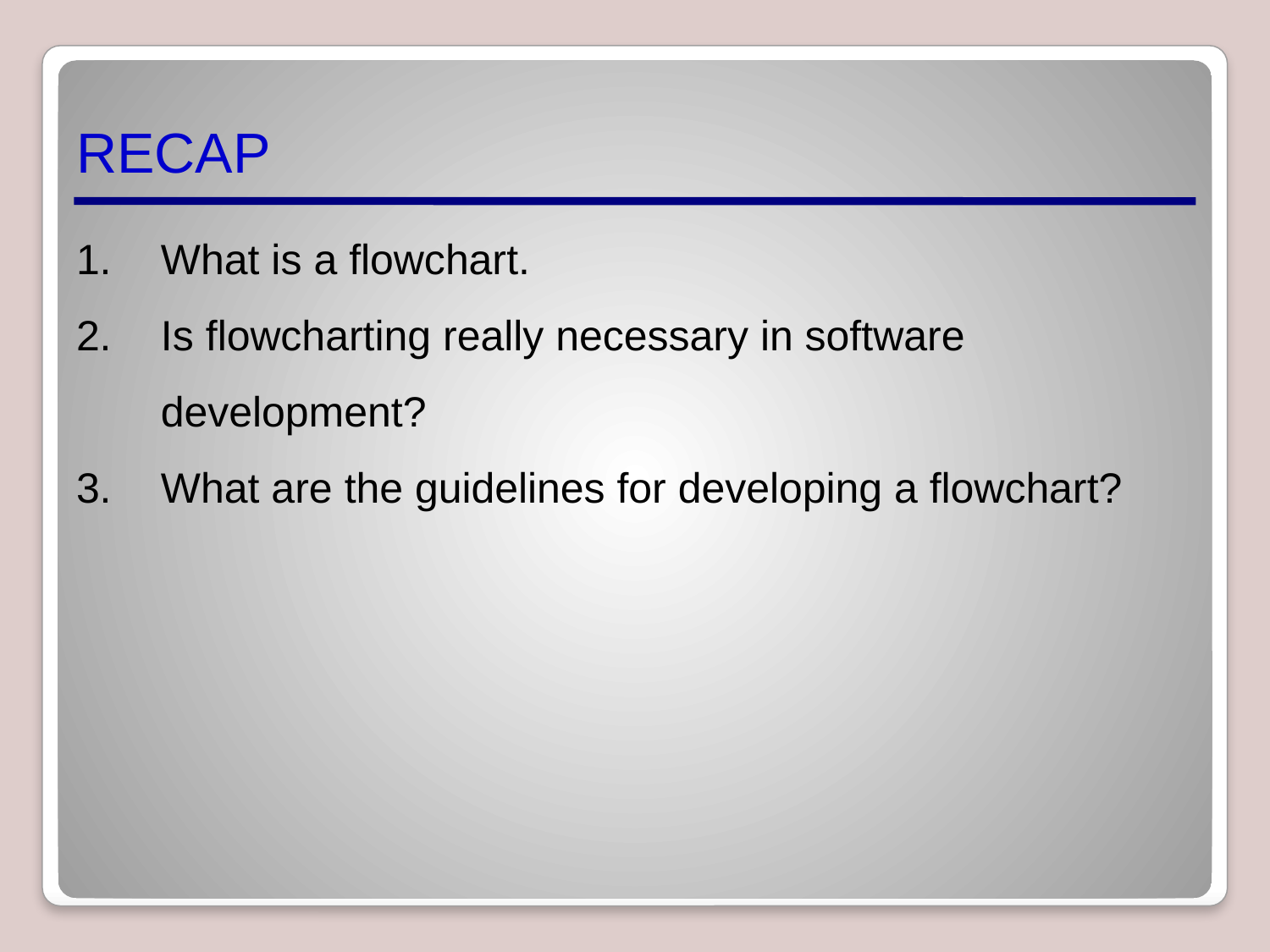

# RECAP
What is a flowchart.
Is flowcharting really necessary in software development?
What are the guidelines for developing a flowchart?